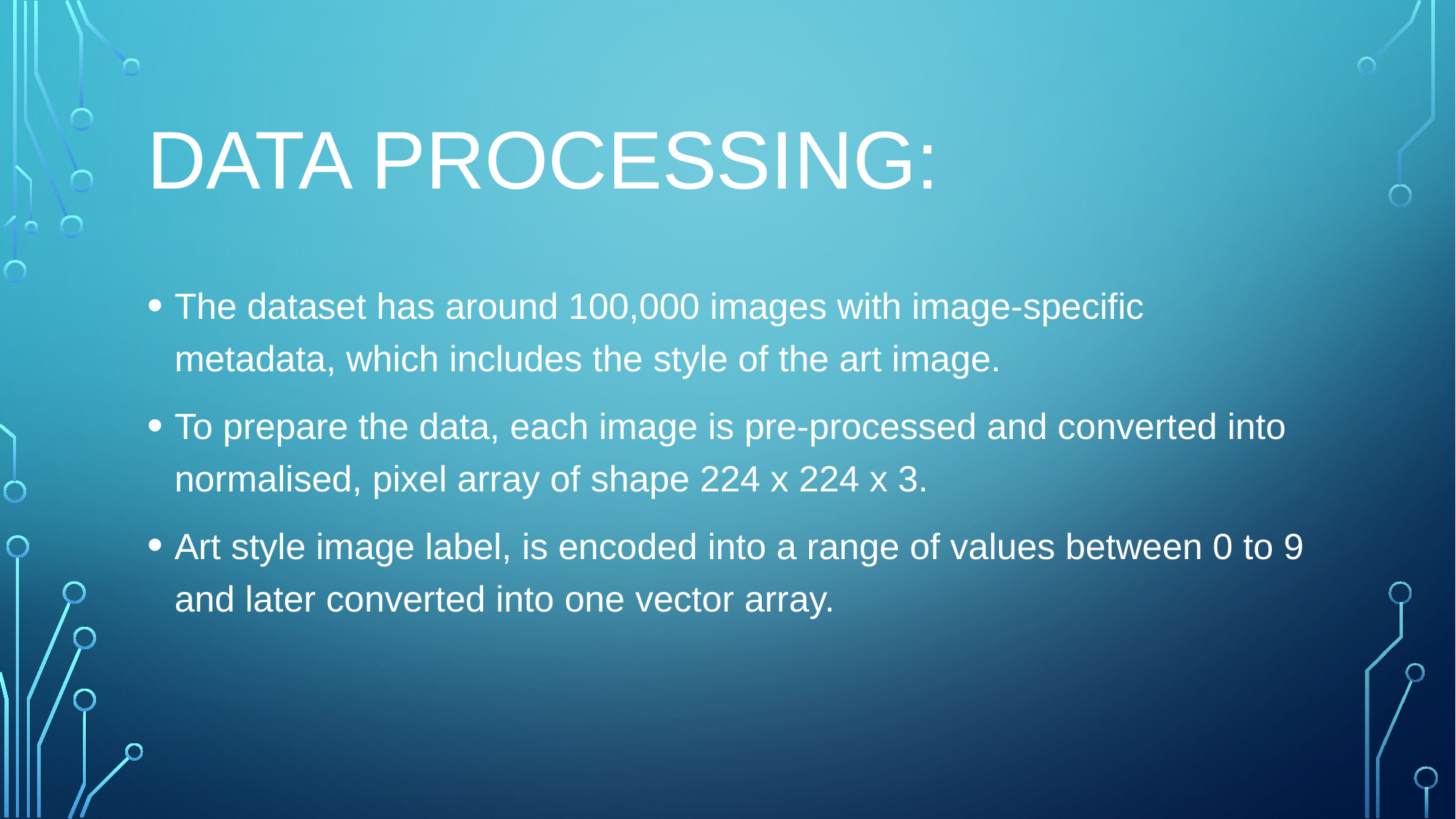

# Data processing:
The dataset has around 100,000 images with image-specific metadata, which includes the style of the art image.
To prepare the data, each image is pre-processed and converted into normalised, pixel array of shape 224 x 224 x 3.
Art style image label, is encoded into a range of values between 0 to 9 and later converted into one vector array.